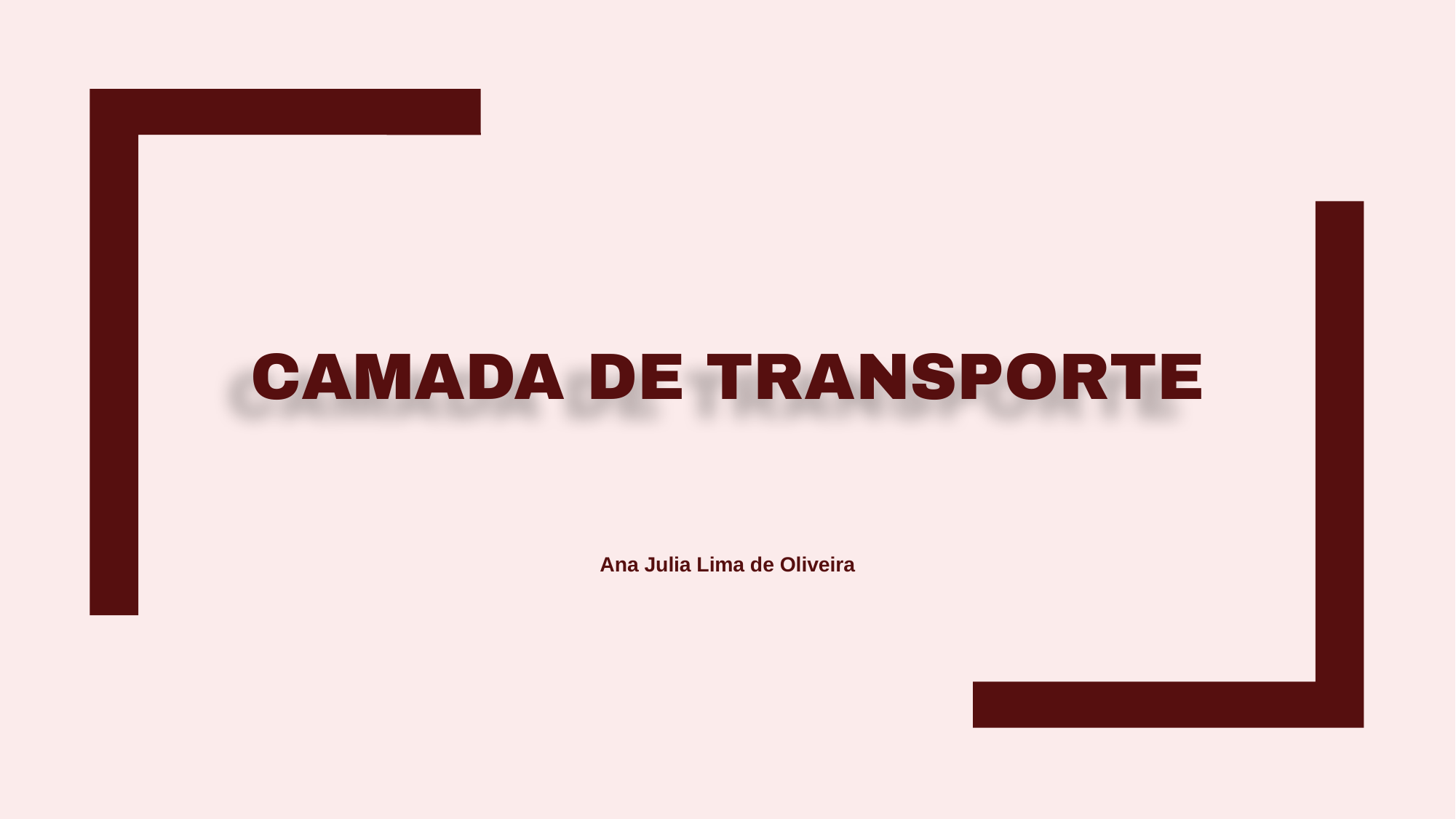

# Camada de transporte
Ana Julia Lima de Oliveira